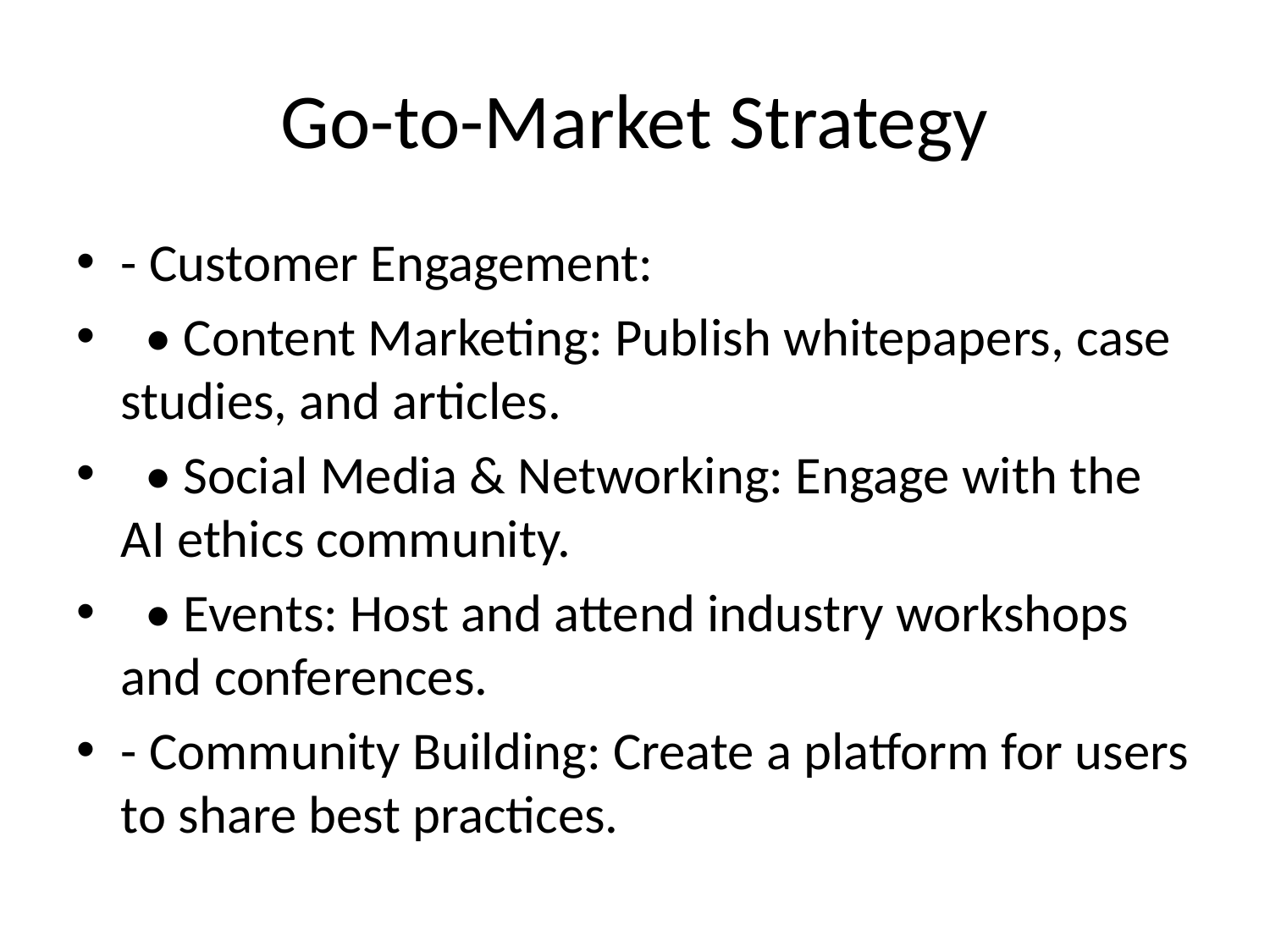

# Go-to-Market Strategy
- Customer Engagement:
  • Content Marketing: Publish whitepapers, case studies, and articles.
  • Social Media & Networking: Engage with the AI ethics community.
  • Events: Host and attend industry workshops and conferences.
- Community Building: Create a platform for users to share best practices.